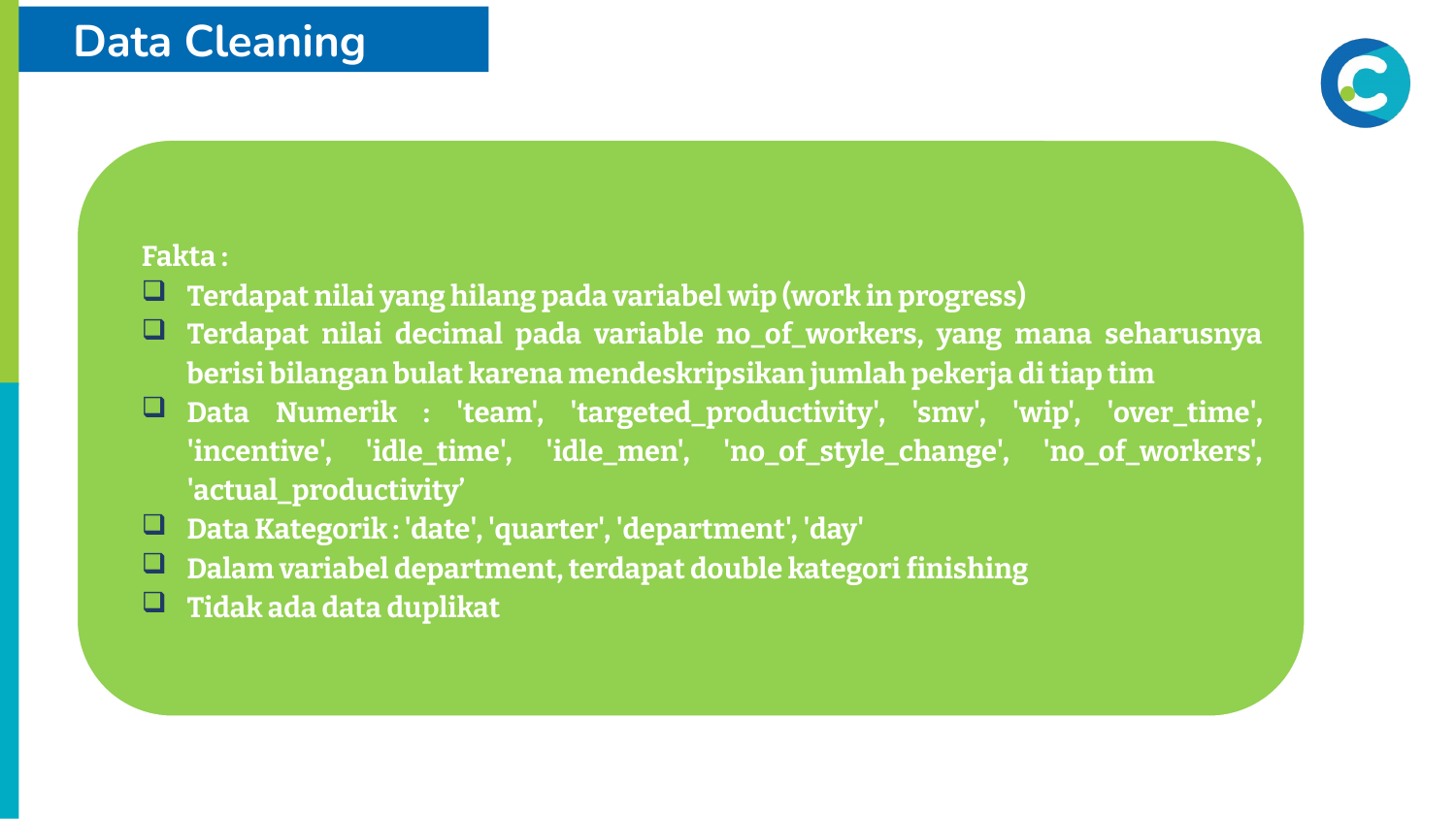

Data Cleaning

Fakta :
Terdapat nilai yang hilang pada variabel wip (work in progress)
Terdapat nilai decimal pada variable no_of_workers, yang mana seharusnya berisi bilangan bulat karena mendeskripsikan jumlah pekerja di tiap tim
Data Numerik : 'team', 'targeted_productivity', 'smv', 'wip', 'over_time', 'incentive', 'idle_time', 'idle_men', 'no_of_style_change', 'no_of_workers', 'actual_productivity’
Data Kategorik : 'date', 'quarter', 'department', 'day'
Dalam variabel department, terdapat double kategori finishing
Tidak ada data duplikat